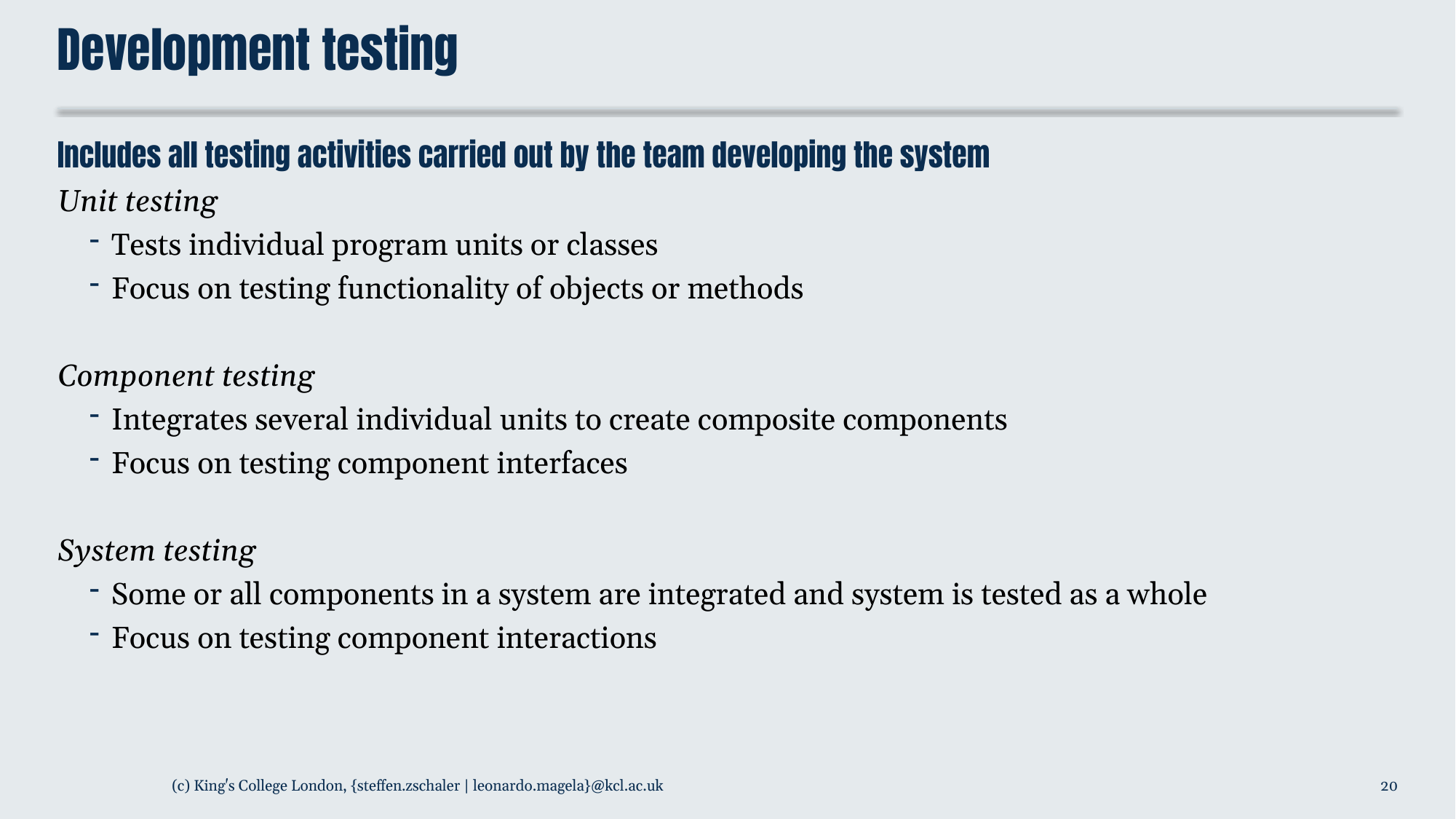

# Development testing
Includes all testing activities carried out by the team developing the system
Unit testing
Tests individual program units or classes
Focus on testing functionality of objects or methods

Component testing
Integrates several individual units to create composite components
Focus on testing component interfaces

System testing
Some or all components in a system are integrated and system is tested as a whole
Focus on testing component interactions

(c) King's College London, {steffen.zschaler | leonardo.magela}@kcl.ac.uk
20